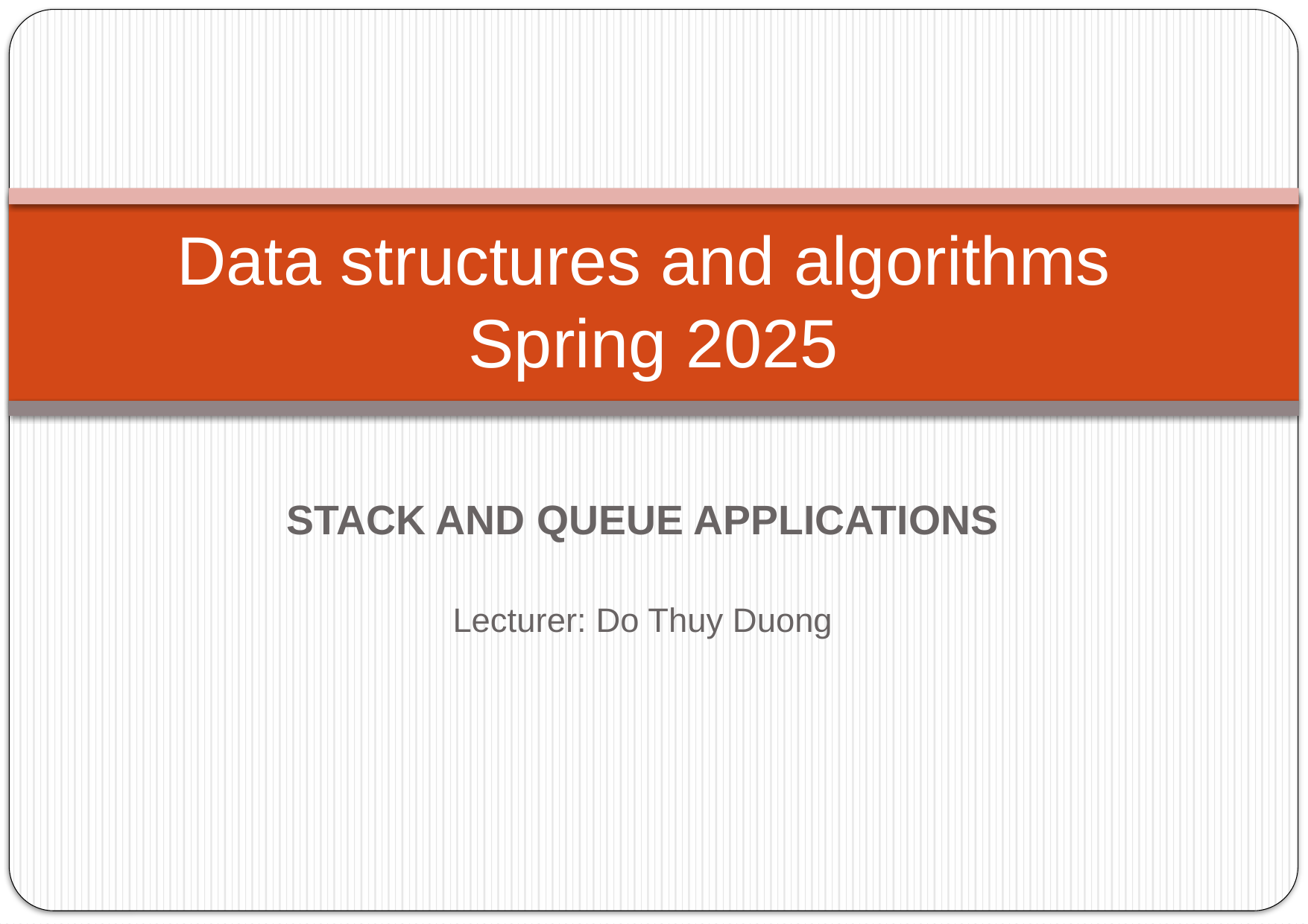

# Data structures and algorithms Spring 2025

STACK AND QUEUE APPLICATIONS

Lecturer: Do Thuy Duong